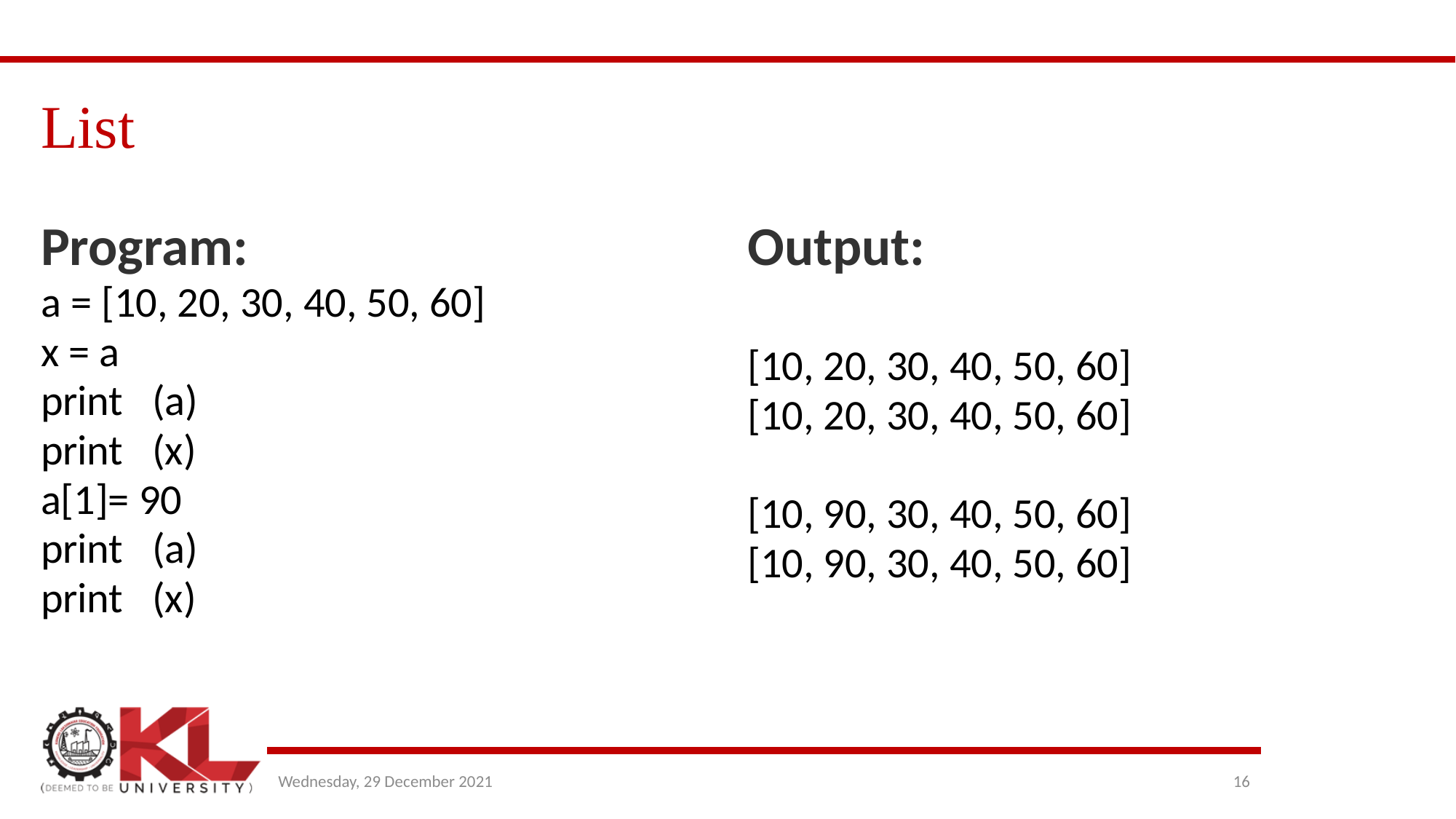

# List
Program:
a = [10, 20, 30, 40, 50, 60]
x = a
print   (a)
print   (x)
a[1]= 90
print   (a)
print   (x)

Output:

[10, 20, 30, 40, 50, 60]
[10, 20, 30, 40, 50, 60]

[10, 90, 30, 40, 50, 60]
[10, 90, 30, 40, 50, 60]

Wednesday, 29 December 2021
16